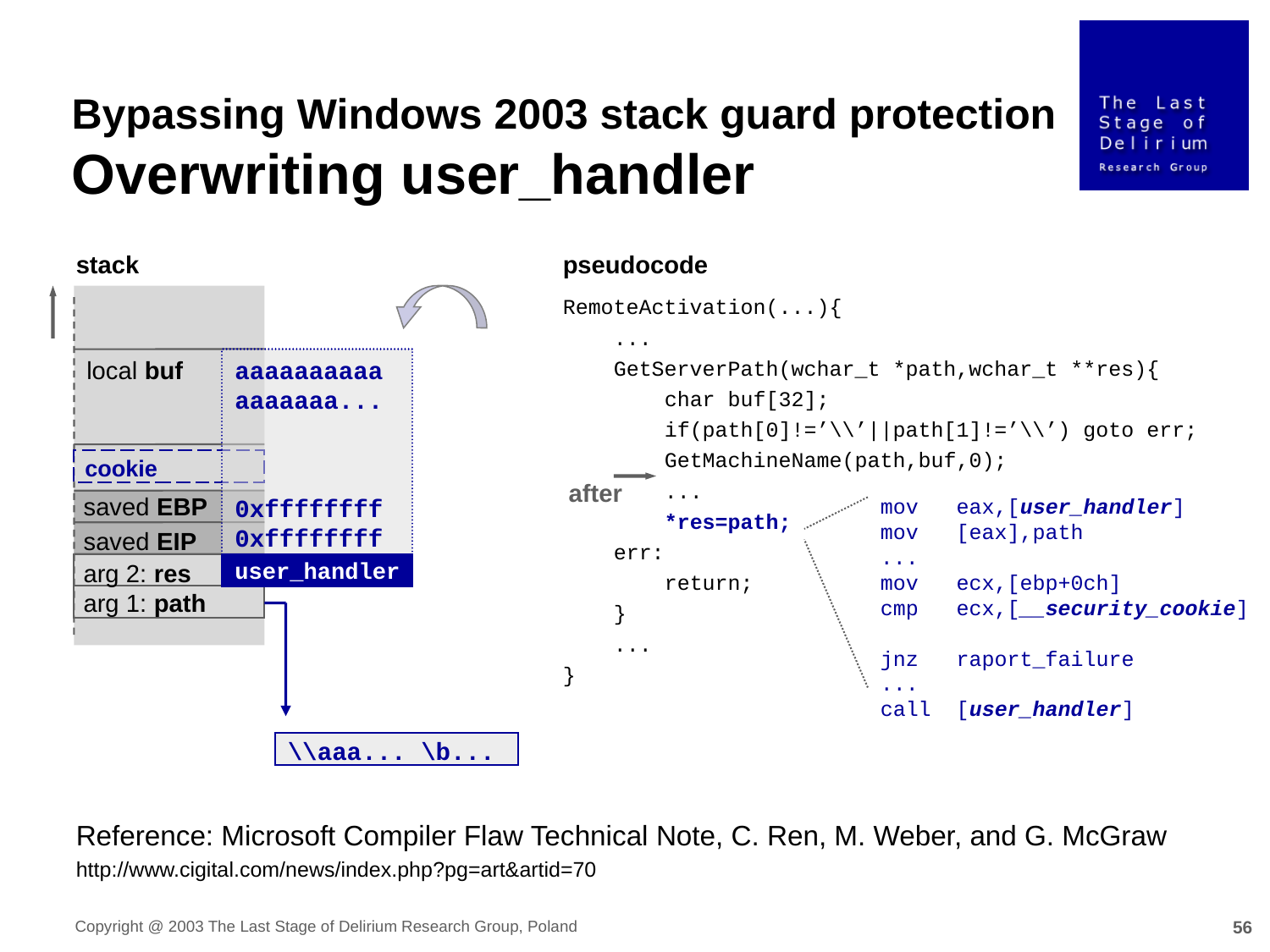

Bypassing Windows 2003 stack guard protection
Overwriting user_handler
stack
pseudocode

RemoteActivation(...){
    ...
    GetServerPath(wchar_t *path,wchar_t **res){
        char buf[32];
        if(path[0]!=’\\’||path[1]!=’\\’) goto err;
        GetMachineName(path,buf,0);
        ...
        *res=path;
    err:
        return;
    }
    ...
}

local buf

aaaaaaaaaaaaaaaaa...

cookie

after

saved EBP
0xffffffff
0xffffffff
mov   eax,[user_handler]
mov   [eax],path
...
mov   ecx,[ebp+0ch]
cmp   ecx,[__security_cookie]
jnz   raport_failure
...
call  [user_handler]

saved EIP

user_handler
arg 2: res

arg 1: path

\\aaa... \b...

Reference: Microsoft Compiler Flaw Technical Note, C. Ren, M. Weber, and G. McGraw
http://www.cigital.com/news/index.php?pg=art&artid=70